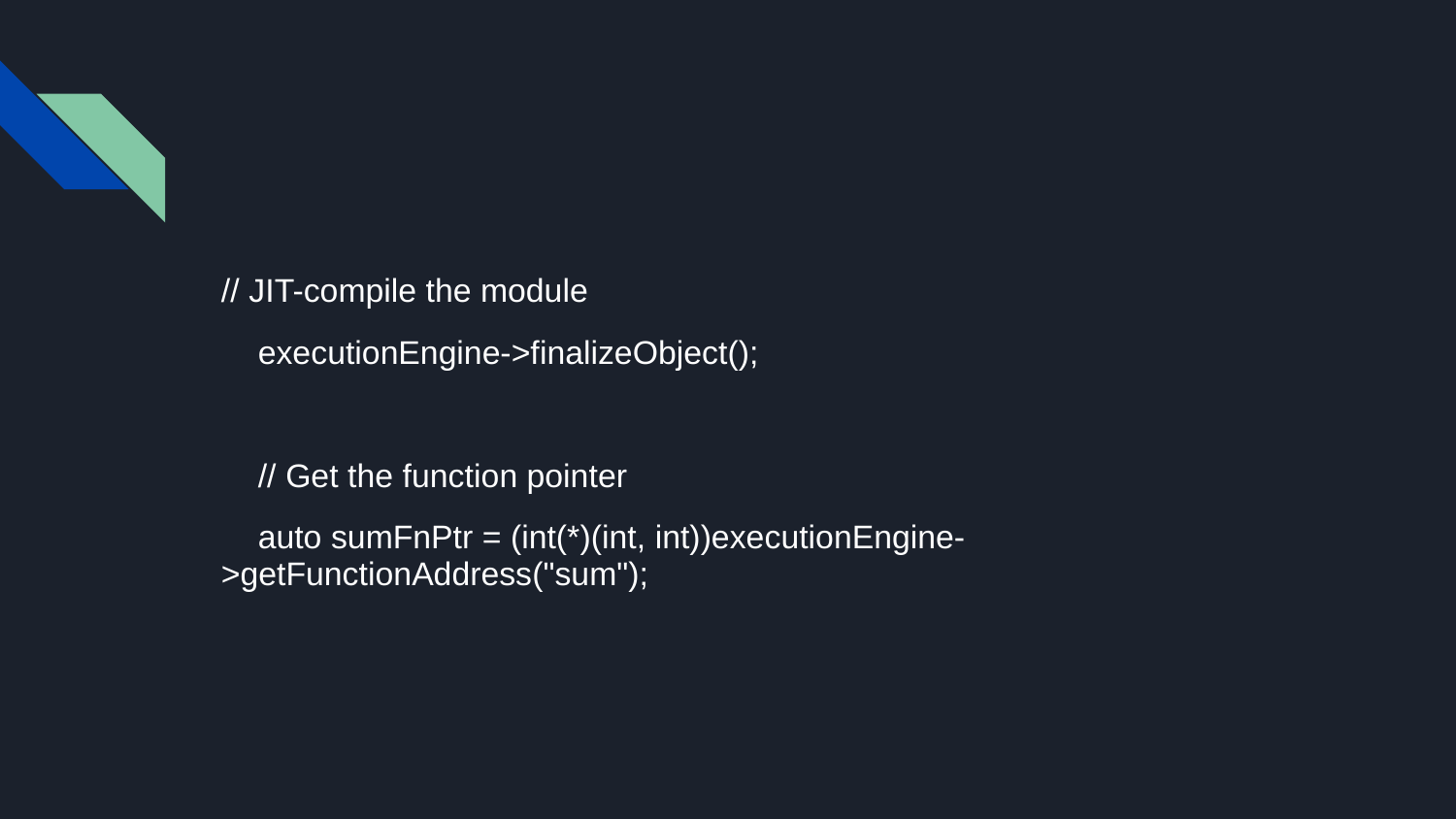

#
// JIT-compile the module
    executionEngine->finalizeObject();

    // Get the function pointer
    auto sumFnPtr = (int(*)(int, int))executionEngine->getFunctionAddress("sum");